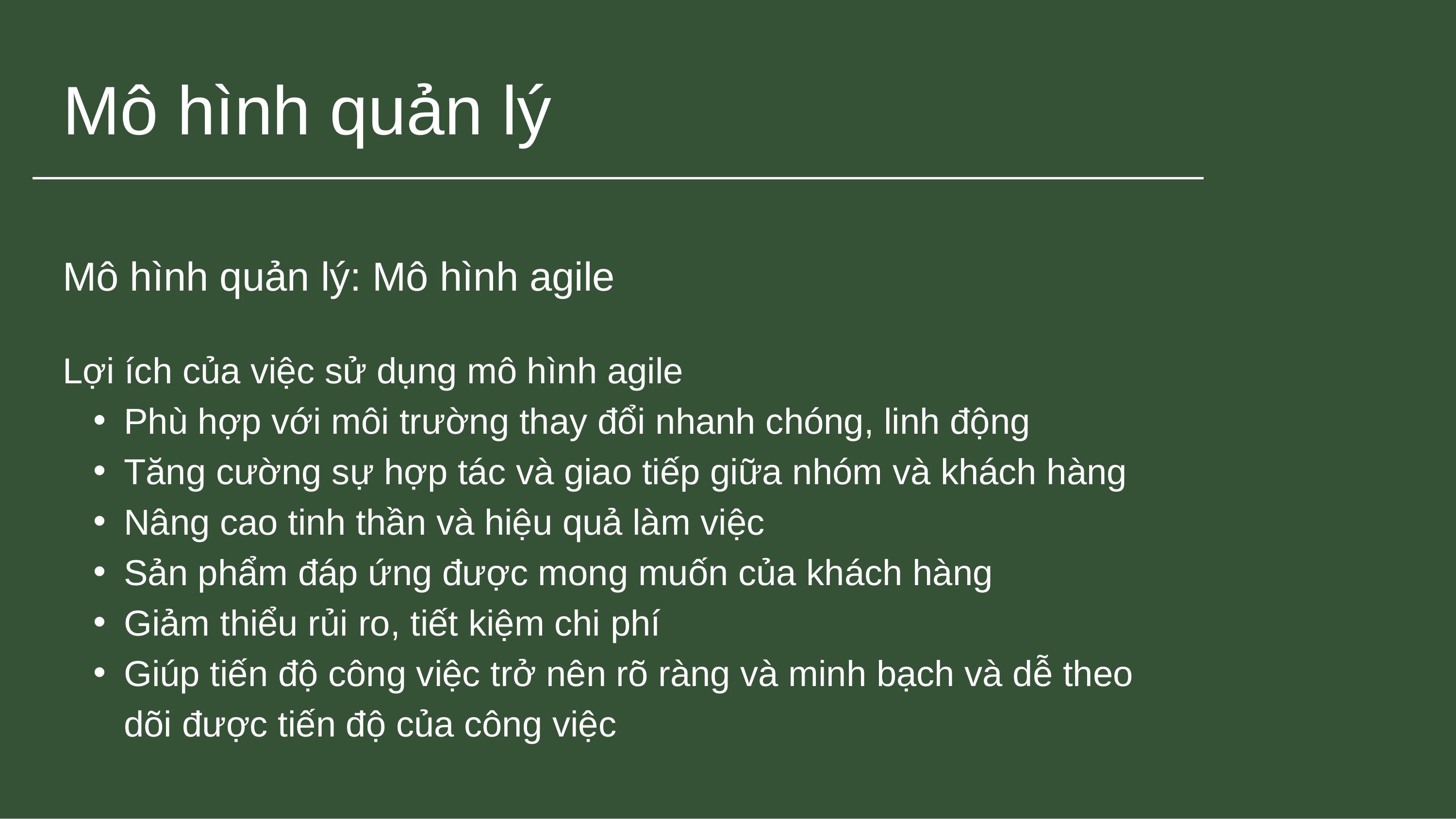

Mô hình quản lý

Mô hình quản lý: Mô hình agile
Lợi ích của việc sử dụng mô hình agile
Phù hợp với môi trường thay đổi nhanh chóng, linh động
Tăng cường sự hợp tác và giao tiếp giữa nhóm và khách hàng
Nâng cao tinh thần và hiệu quả làm việc
Sản phẩm đáp ứng được mong muốn của khách hàng
Giảm thiểu rủi ro, tiết kiệm chi phí
Giúp tiến độ công việc trở nên rõ ràng và minh bạch và dễ theo dõi được tiến độ của công việc